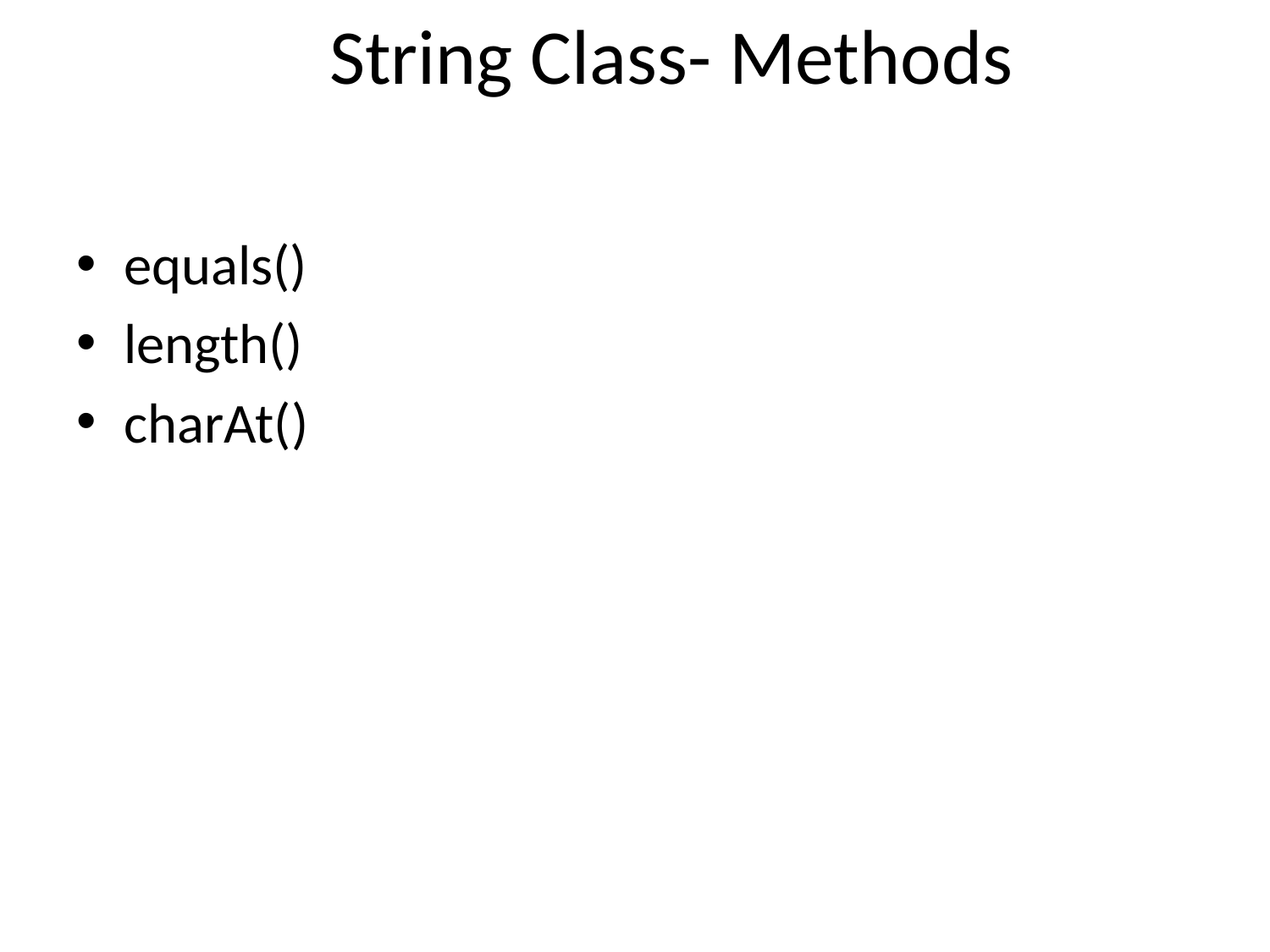

# String Class- Methods
equals()
length()
charAt()